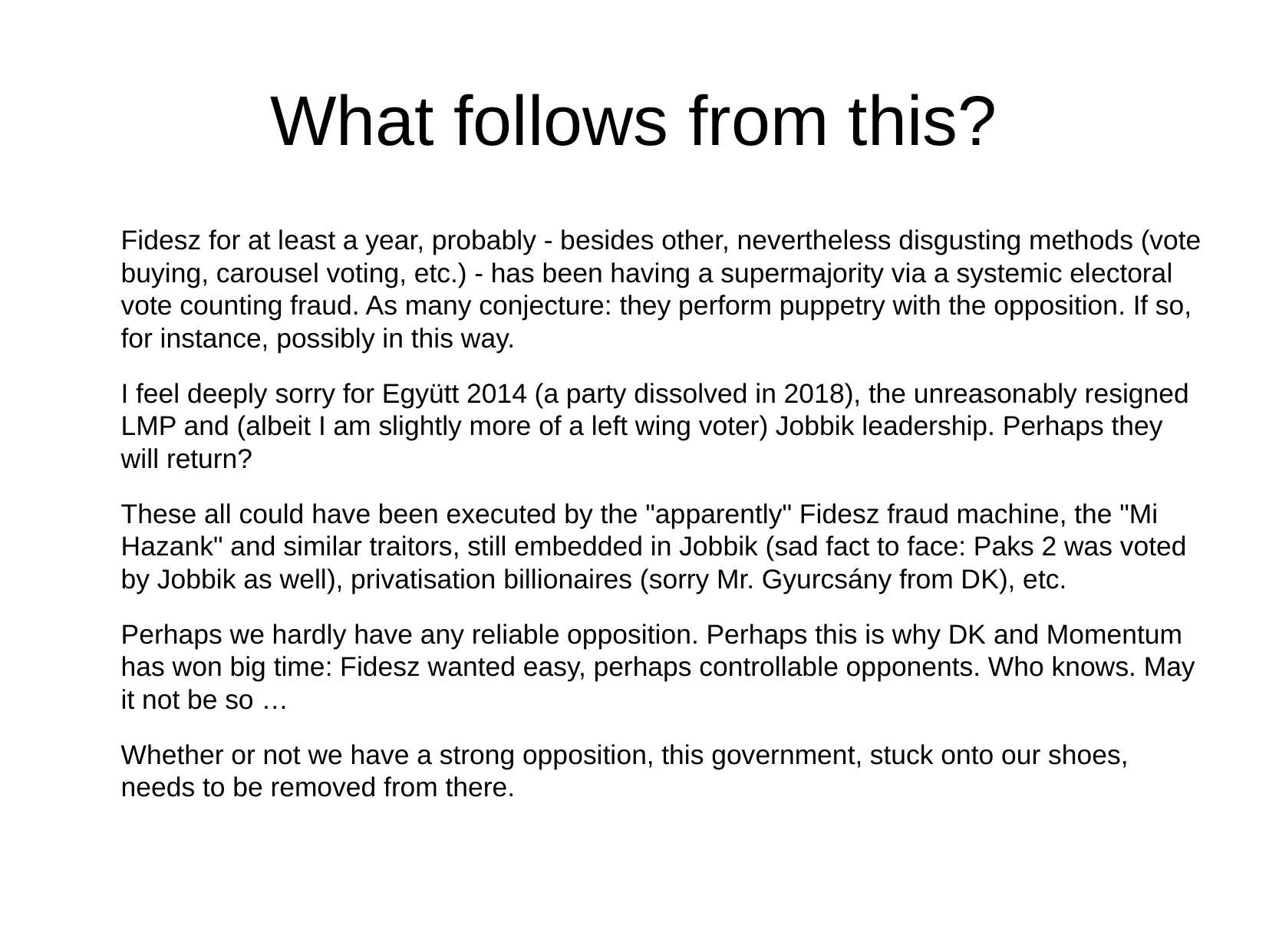

What follows from this?
Fidesz for at least a year, probably - besides other, nevertheless disgusting methods (vote buying, carousel voting, etc.) - has been having a supermajority via a systemic electoral vote counting fraud. As many conjecture: they perform puppetry with the opposition. If so, for instance, possibly in this way.
I feel deeply sorry for Együtt 2014 (a party dissolved in 2018), the unreasonably resigned LMP and (albeit I am slightly more of a left wing voter) Jobbik leadership. Perhaps they will return?
These all could have been executed by the "apparently" Fidesz fraud machine, the "Mi Hazank" and similar traitors, still embedded in Jobbik (sad fact to face: Paks 2 was voted by Jobbik as well), privatisation billionaires (sorry Mr. Gyurcsány from DK), etc.
Perhaps we hardly have any reliable opposition. Perhaps this is why DK and Momentum has won big time: Fidesz wanted easy, perhaps controllable opponents. Who knows. May it not be so …
Whether or not we have a strong opposition, this government, stuck onto our shoes, needs to be removed from there.